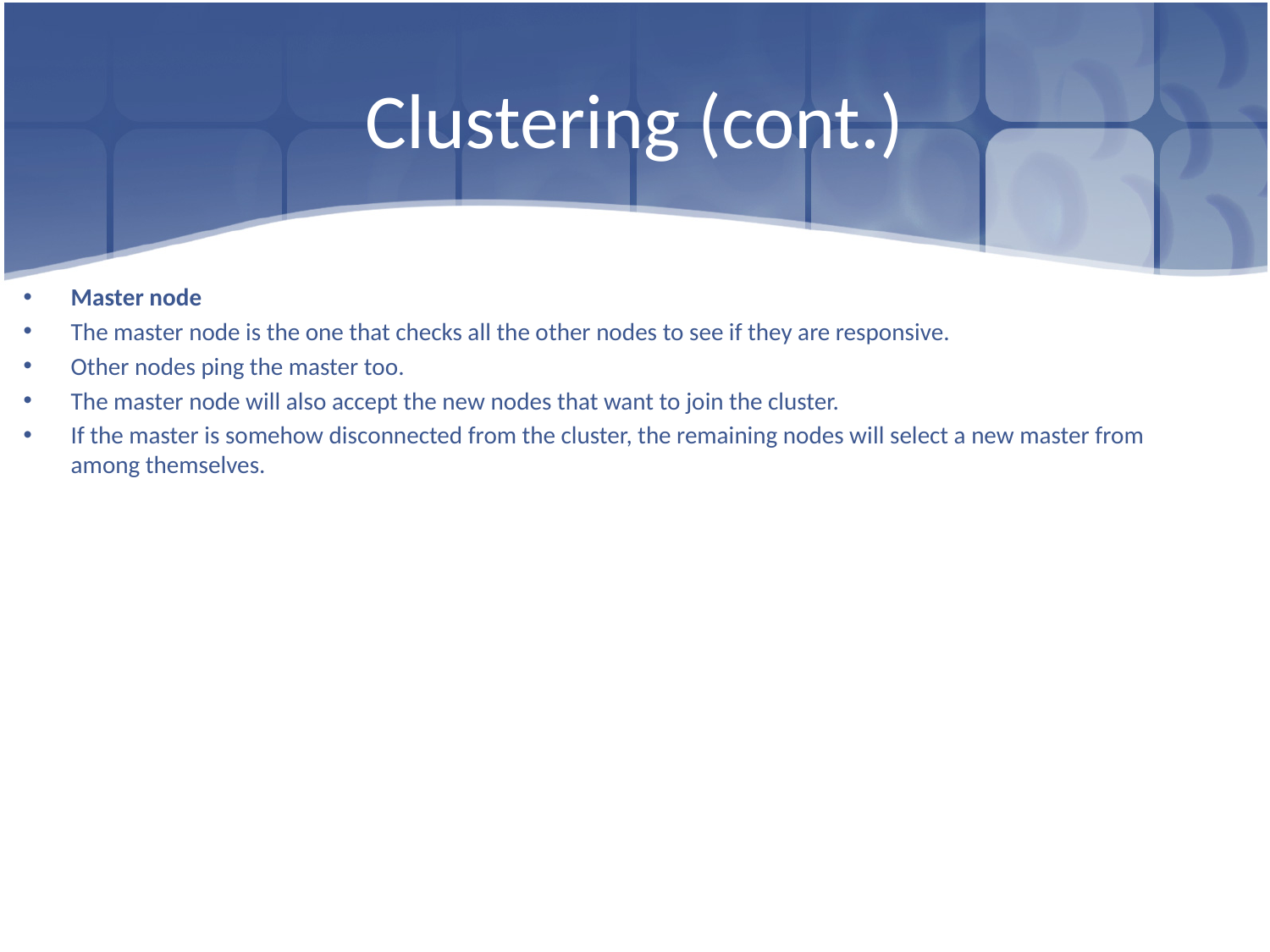

# Clustering (cont.)
Master node
The master node is the one that checks all the other nodes to see if they are responsive.
Other nodes ping the master too.
The master node will also accept the new nodes that want to join the cluster.
If the master is somehow disconnected from the cluster, the remaining nodes will select a new master from among themselves.